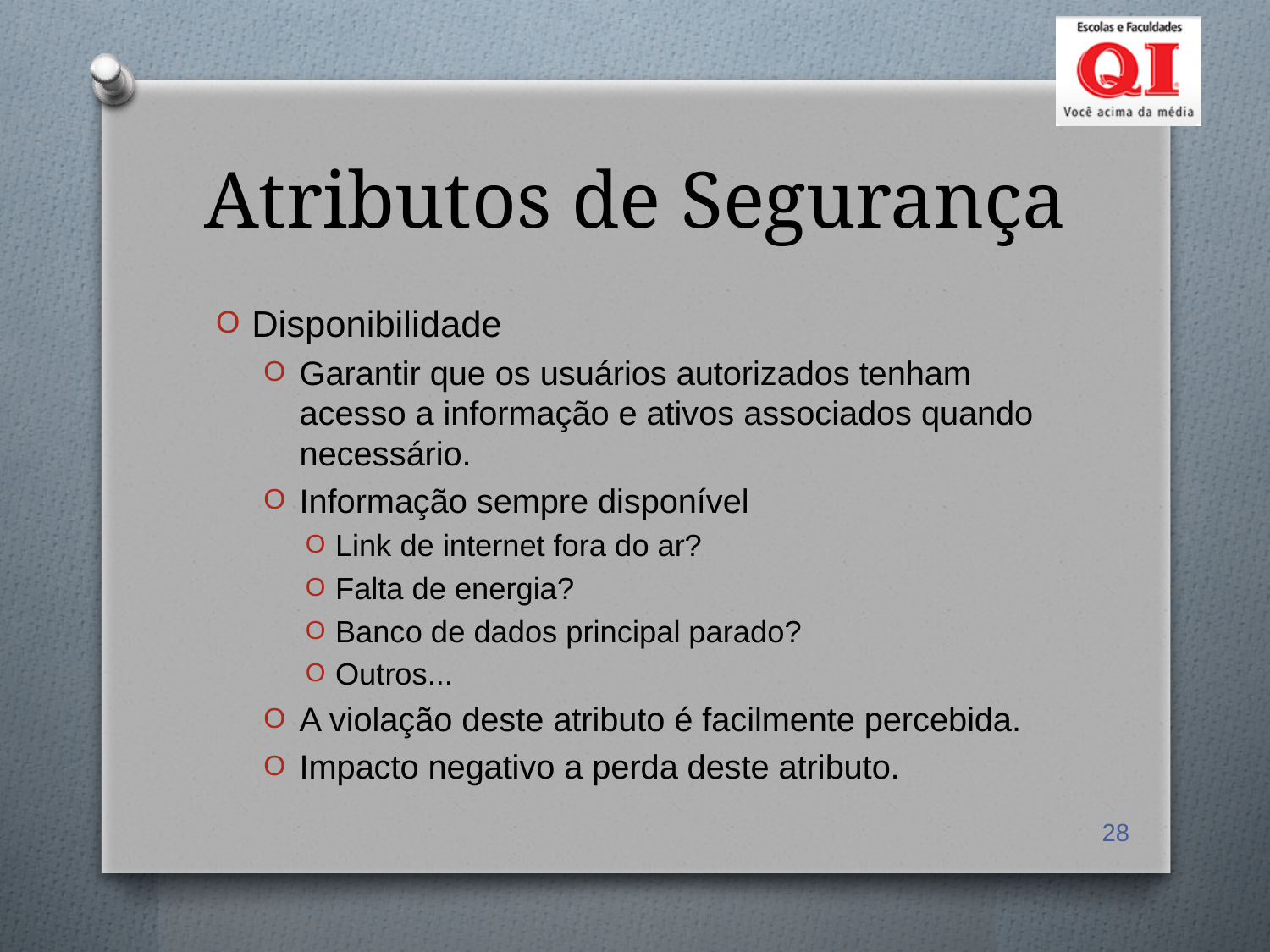

# Atributos de Segurança
Disponibilidade
Garantir que os usuários autorizados tenham acesso a informação e ativos associados quando necessário.
Informação sempre disponível
Link de internet fora do ar?
Falta de energia?
Banco de dados principal parado?
Outros...
A violação deste atributo é facilmente percebida.
Impacto negativo a perda deste atributo.

28